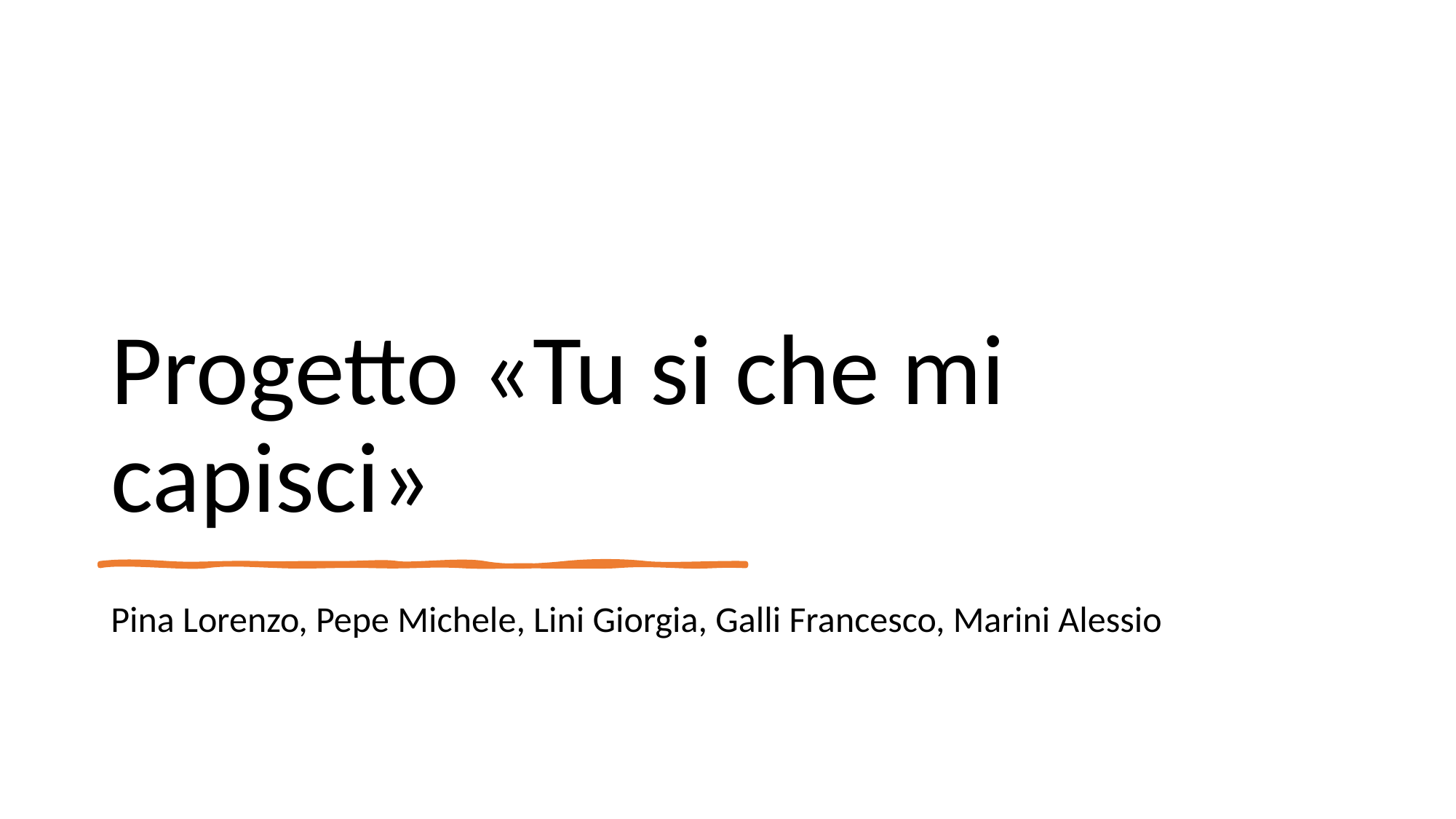

# Progetto «Tu si che mi capisci»

Pina Lorenzo, Pepe Michele, Lini Giorgia, Galli Francesco, Marini Alessio